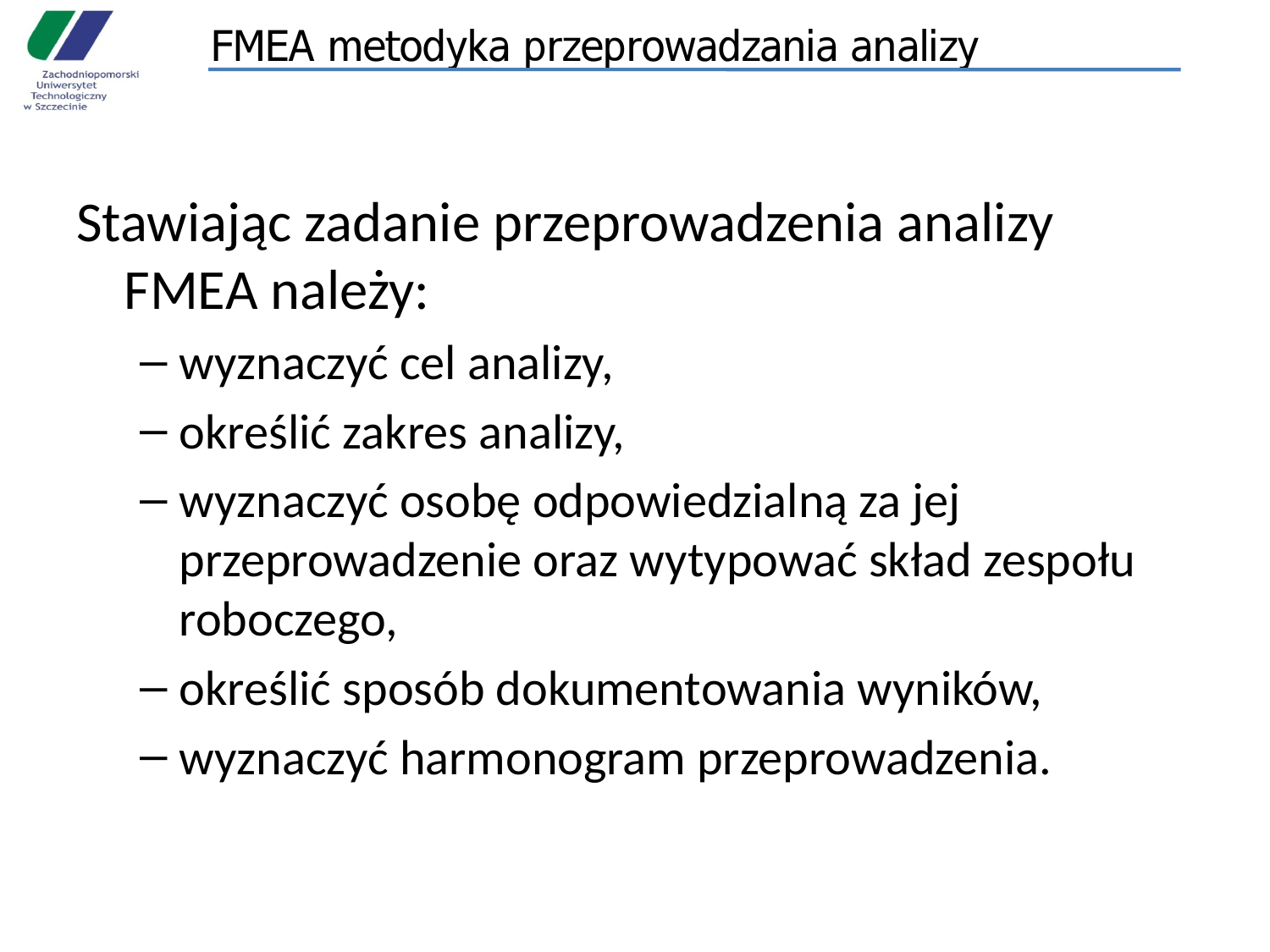

# FMEA metodyka przeprowadzania analizy
Stawiając zadanie przeprowadzenia analizy FMEA należy:
wyznaczyć cel analizy,
określić zakres analizy,
wyznaczyć osobę odpowiedzialną za jej przeprowadzenie oraz wytypować skład zespołu roboczego,
określić sposób dokumentowania wyników,
wyznaczyć harmonogram przeprowadzenia.